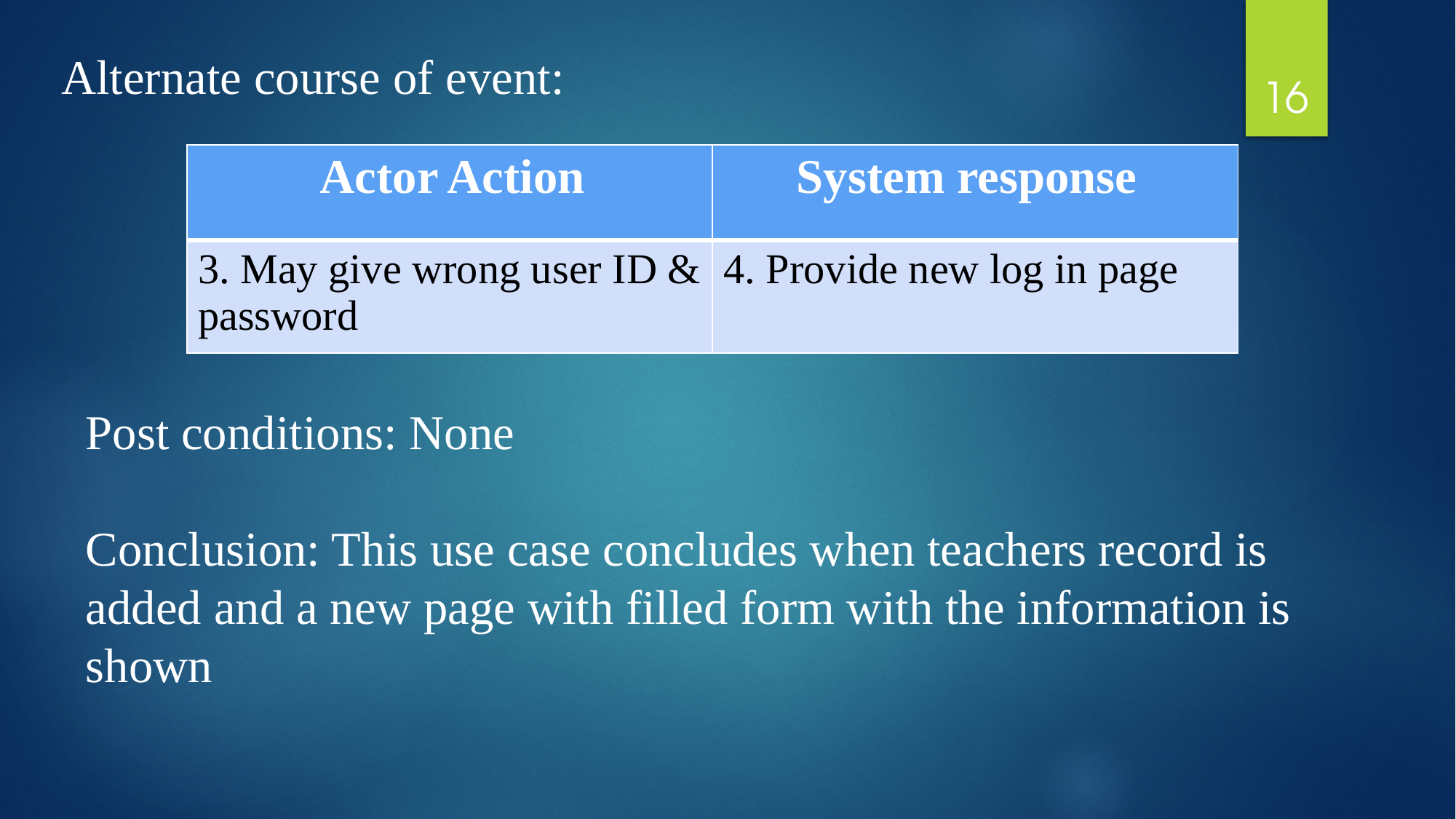

16
Alternate course of event:
| Actor Action | System response |
| --- | --- |
| 3. May give wrong user ID & password | 4. Provide new log in page |
Post conditions: None

Conclusion: This use case concludes when teachers record is added and a new page with filled form with the information is shown